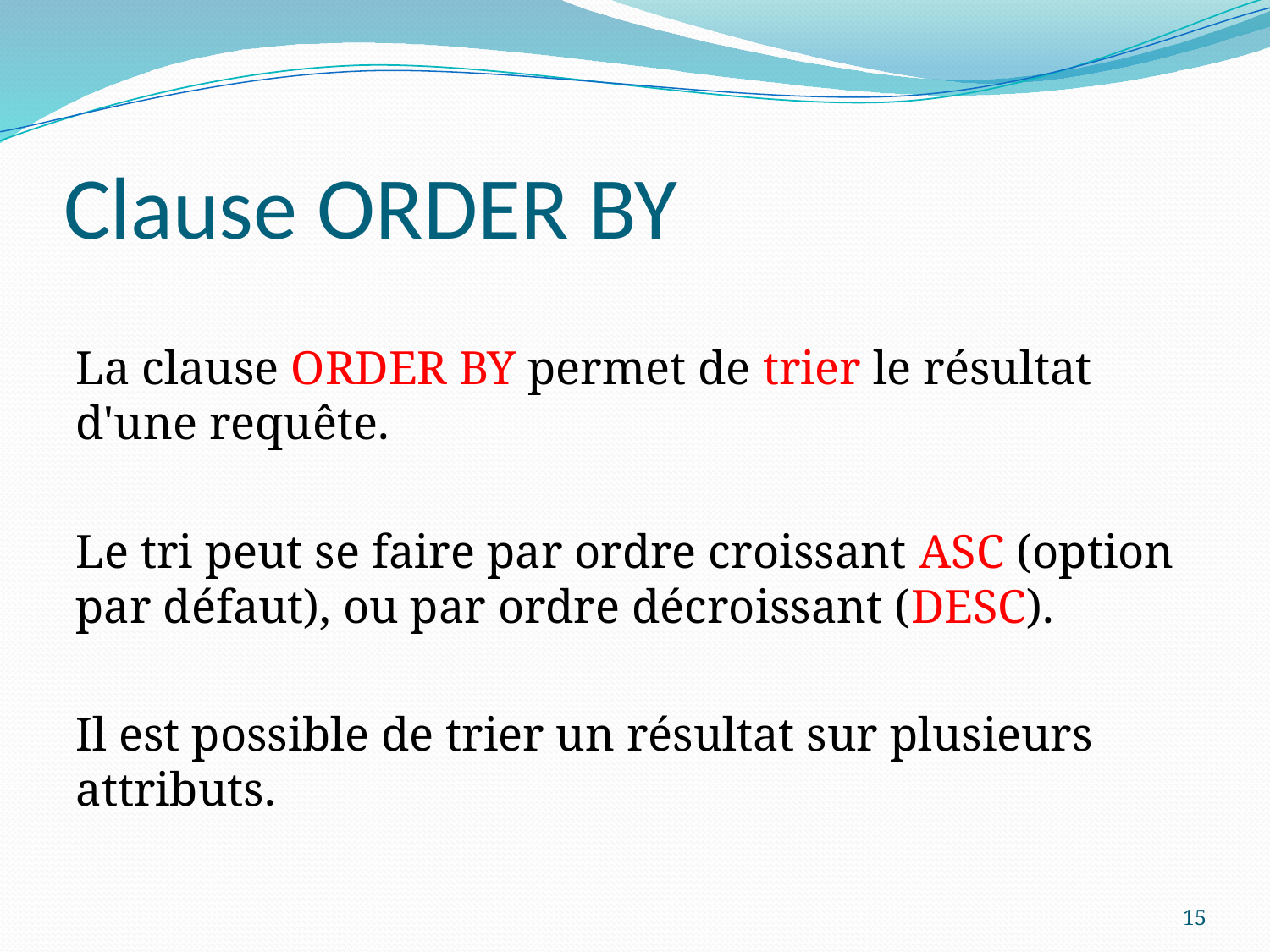

# Clause ORDER BY

La clause ORDER BY permet de trier le résultat d'une requête.

Le tri peut se faire par ordre croissant ASC (option par défaut), ou par ordre décroissant (DESC).

Il est possible de trier un résultat sur plusieurs attributs.

15